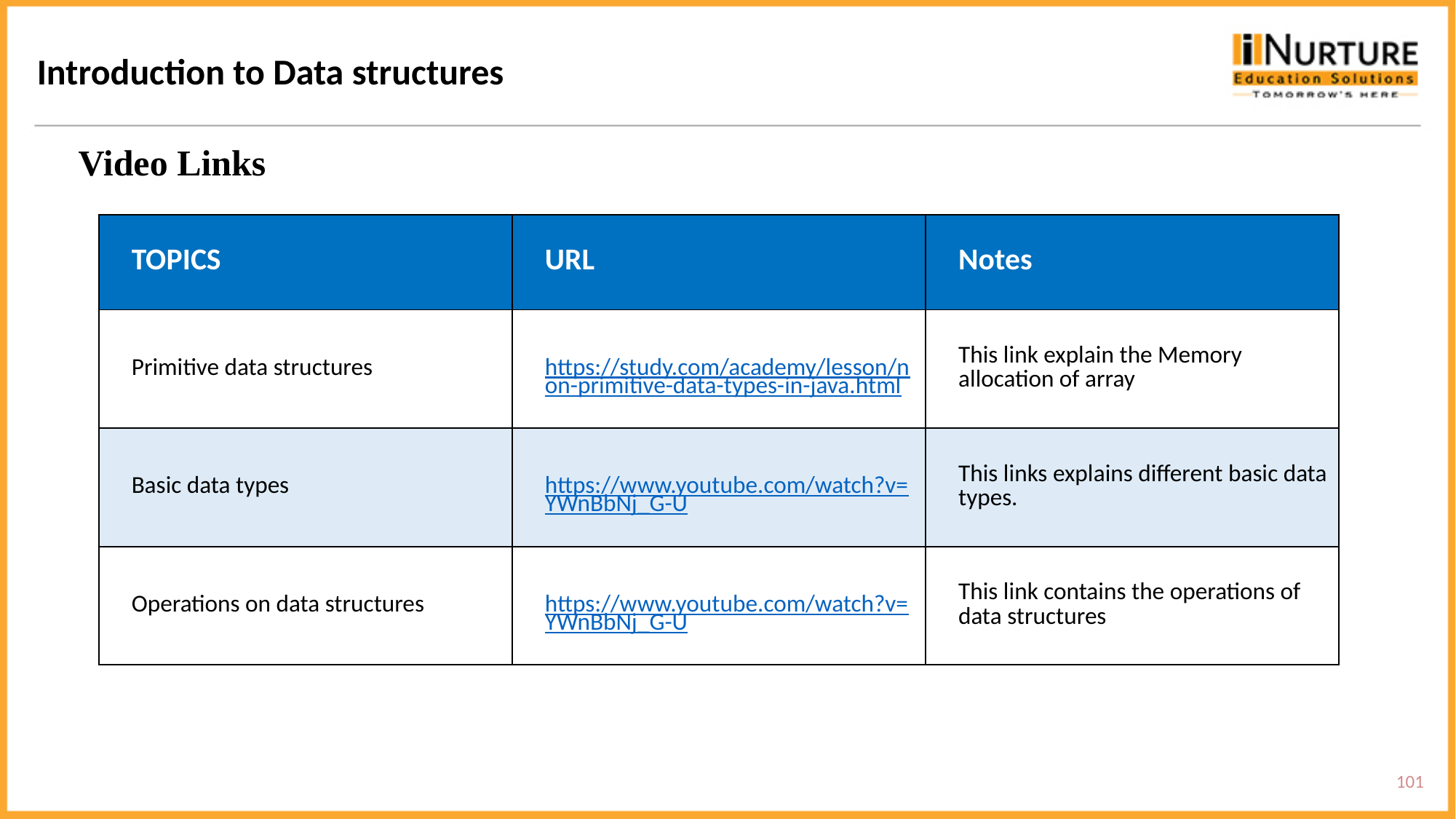

Introduction to Data structures
Video Links
| TOPICS | URL | Notes |
| --- | --- | --- |
| Primitive data structures | https://study.com/academy/lesson/non-primitive-data-types-in-java.html | This link explain the Memory allocation of array |
| Basic data types | https://www.youtube.com/watch?v=YWnBbNj\_G-U | This links explains different basic data types. |
| Operations on data structures | https://www.youtube.com/watch?v=YWnBbNj\_G-U | This link contains the operations of data structures |
101